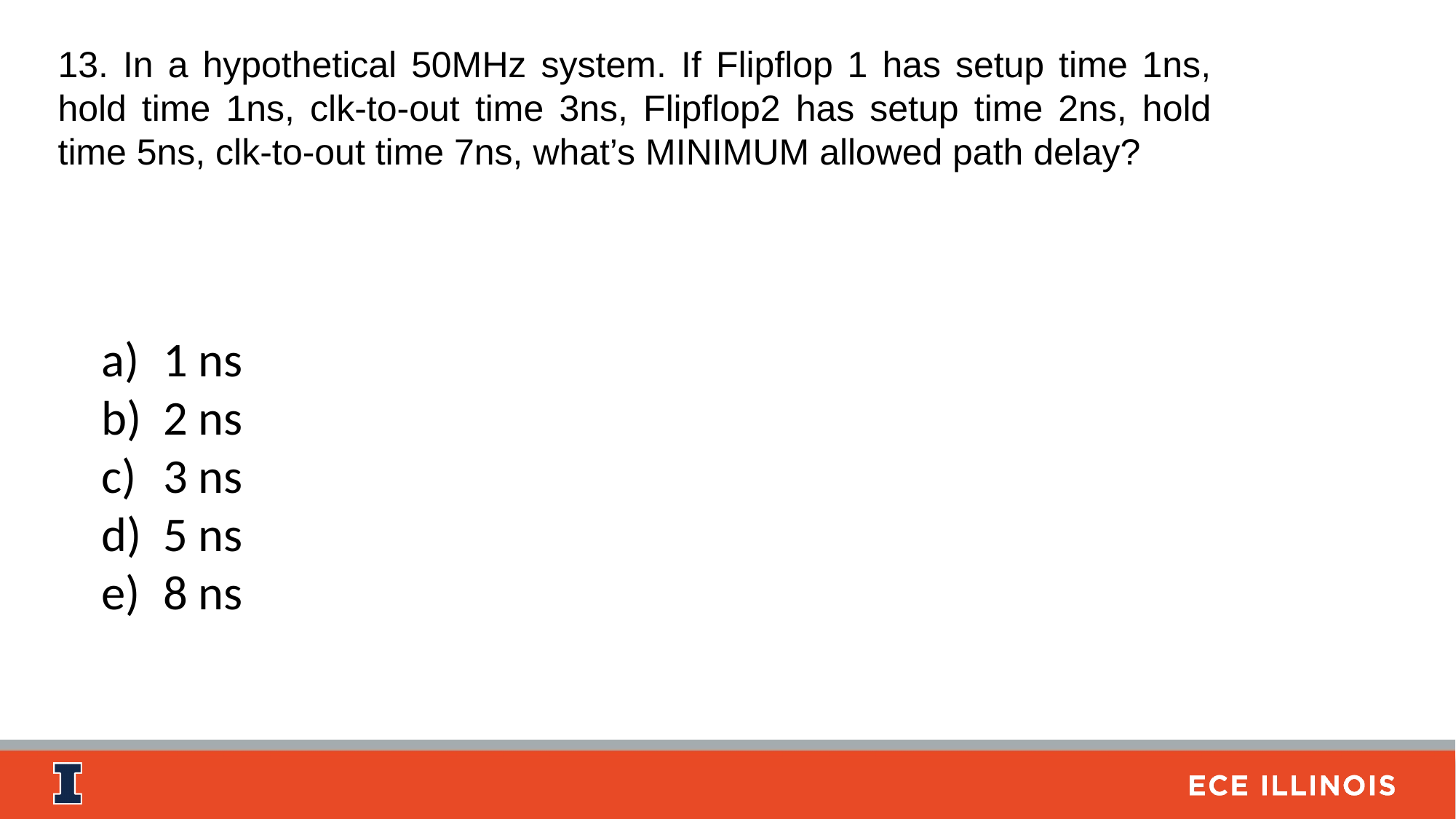

13. In a hypothetical 50MHz system. If Flipflop 1 has setup time 1ns, hold time 1ns, clk-to-out time 3ns, Flipflop2 has setup time 2ns, hold time 5ns, clk-to-out time 7ns, what’s MINIMUM allowed path delay?
1 ns
2 ns
3 ns
5 ns
8 ns